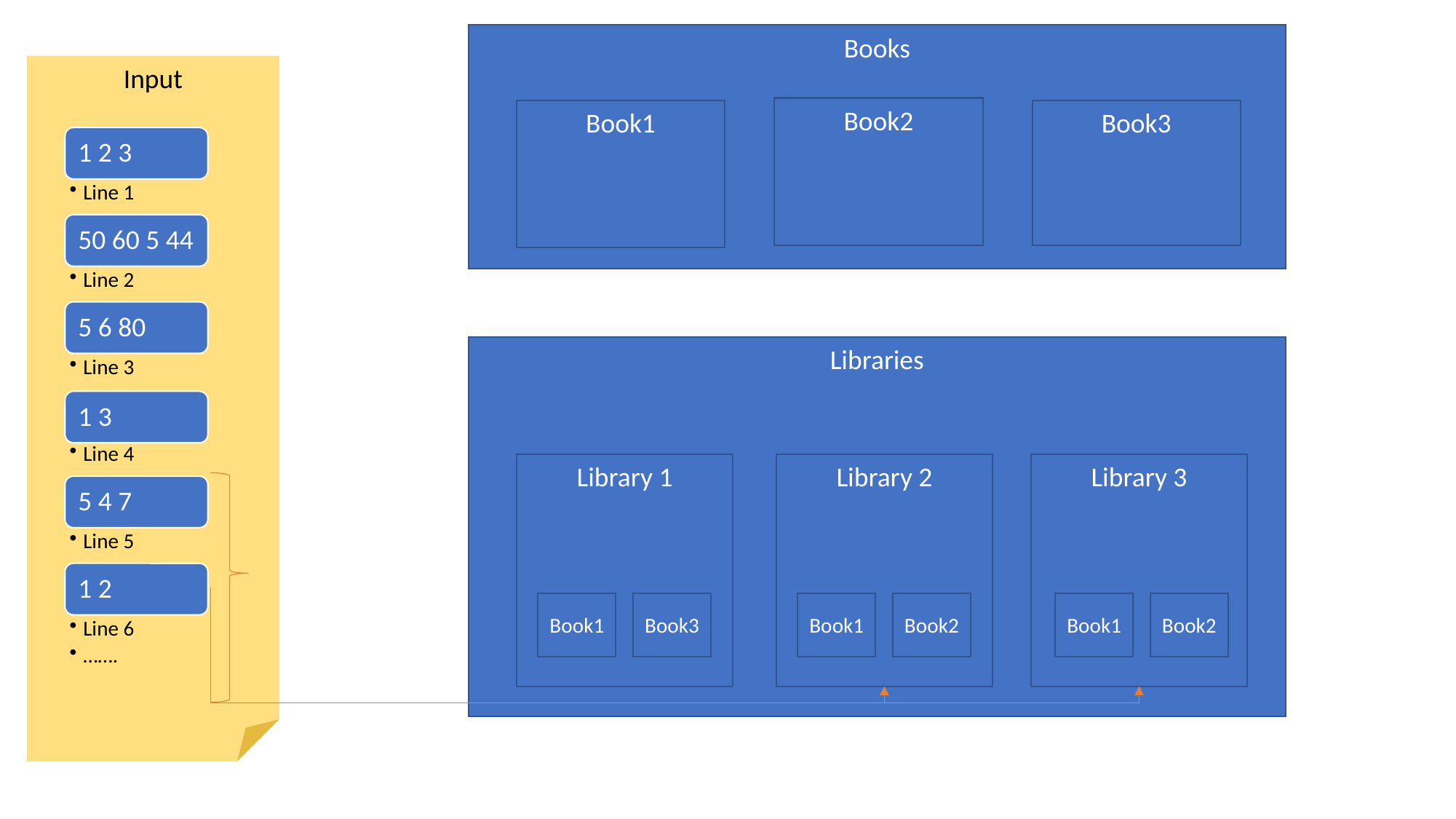

Books
Book2
Book1
Book3
Input
1 2 3
Line 1
50 60 5 44
Line 2
5 6 80
Line 3
1 3
Line 4
5 4 7
Line 5
1 2
Line 6
…….
Libraries
Library 1
Book1
Book3
Library 2
Library 3
Book1
Book2
Book1
Book2